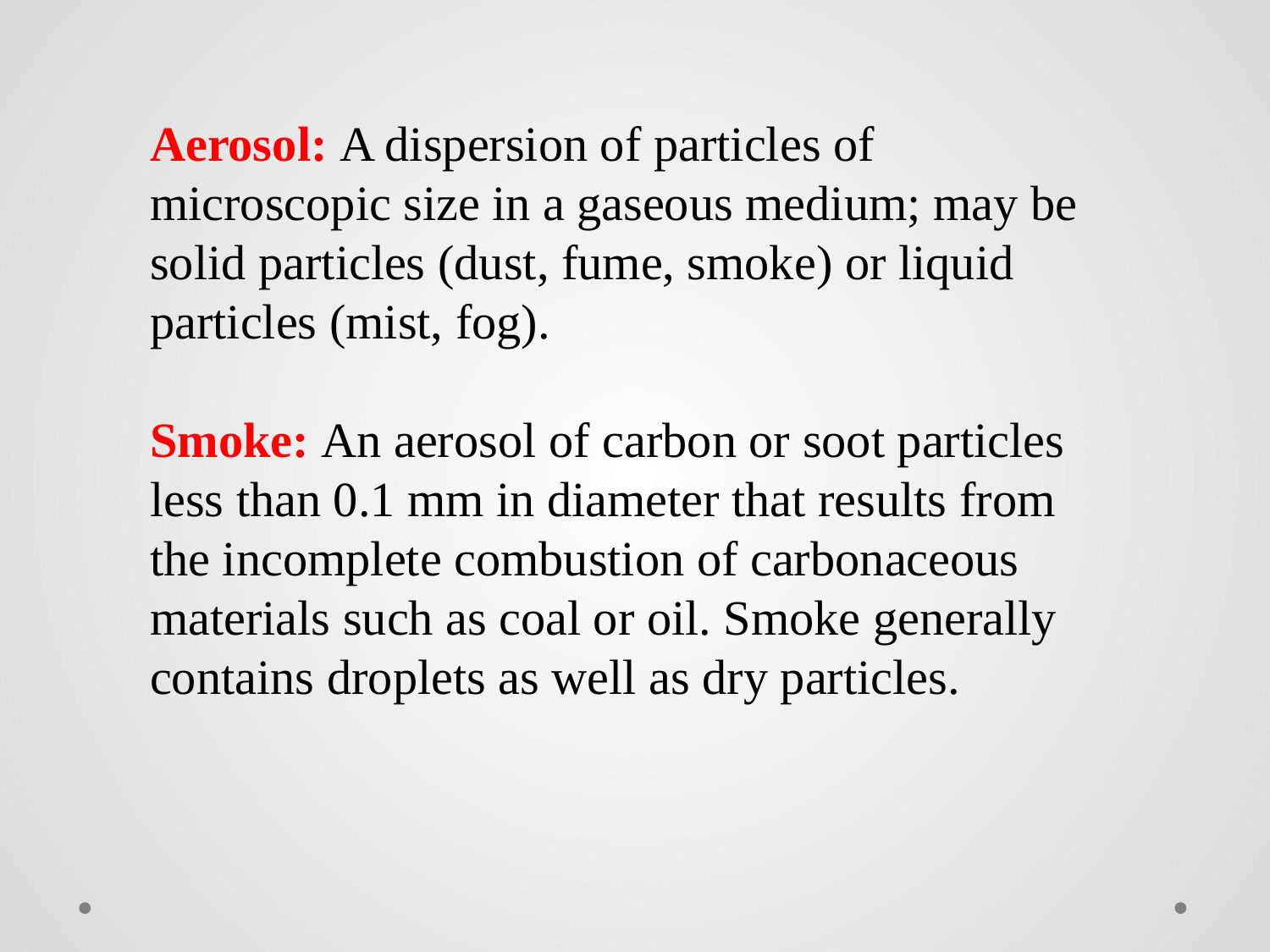

Aerosol: A dispersion of particles of microscopic size in a gaseous medium; may be solid particles (dust, fume, smoke) or liquid particles (mist, fog).

Smoke: An aerosol of carbon or soot particles less than 0.1 mm in diameter that results from the incomplete combustion of carbonaceous materials such as coal or oil. Smoke generally contains droplets as well as dry particles.